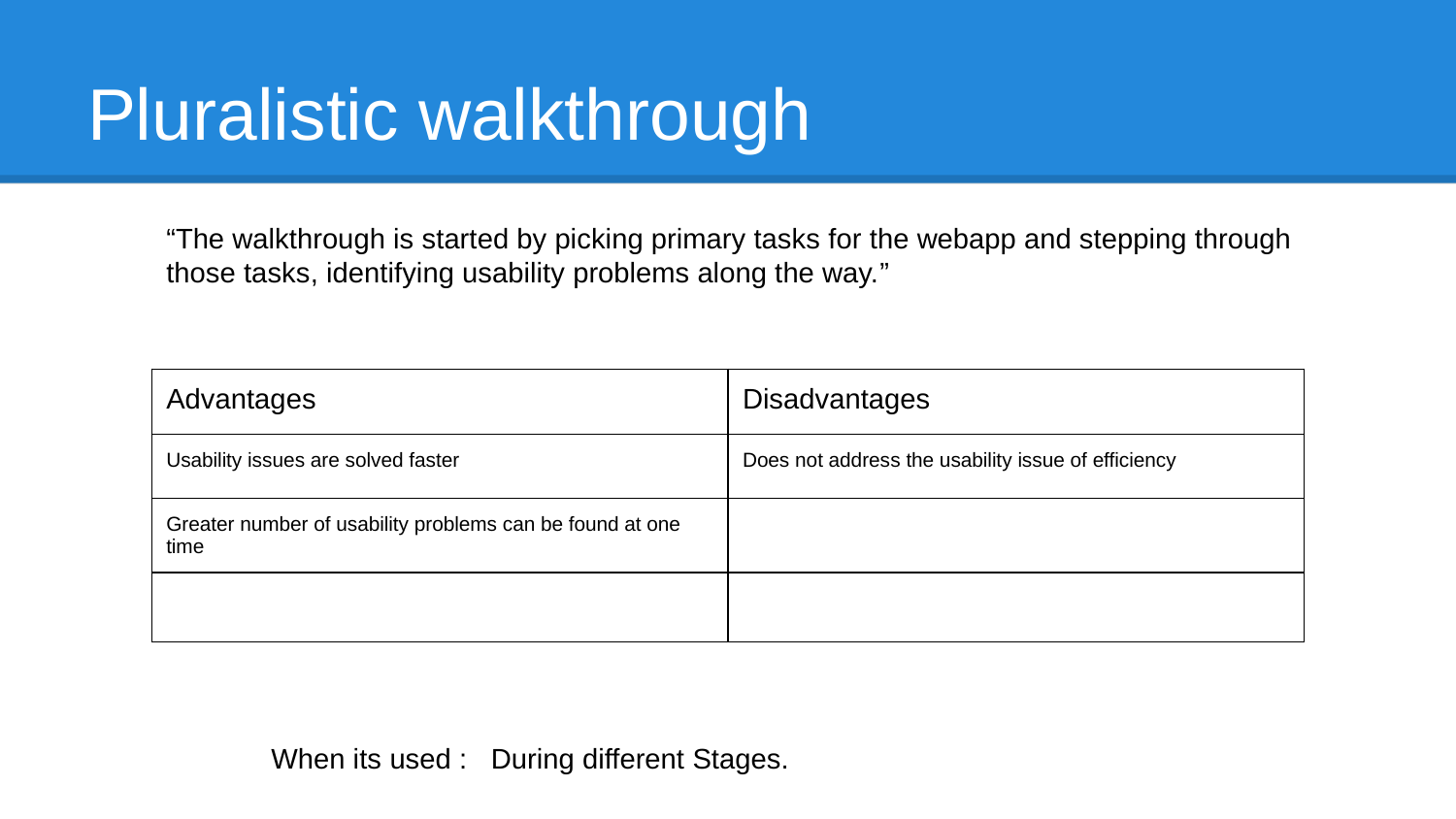

# Pluralistic walkthrough
“The walkthrough is started by picking primary tasks for the webapp and stepping through those tasks, identifying usability problems along the way.”

| Advantages | Disadvantages |
| --- | --- |
| Usability issues are solved faster | Does not address the usability issue of efficiency |
| Greater number of usability problems can be found at one time |  |
|  |  |
When its used :   During different Stages.